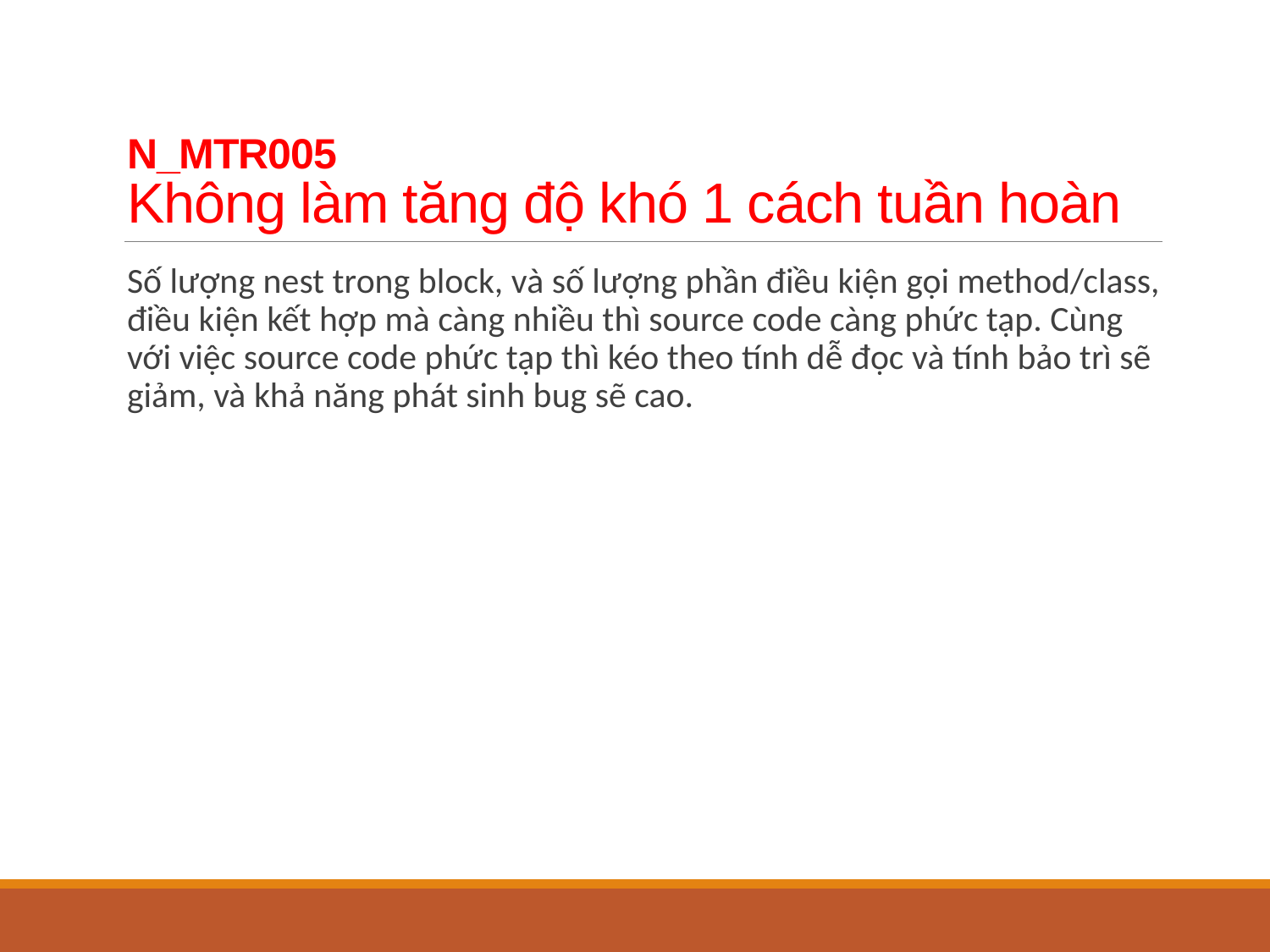

# N_MTR005 Không làm tăng độ khó 1 cách tuần hoàn
Số lượng nest trong block, và số lượng phần điều kiện gọi method/class, điều kiện kết hợp mà càng nhiều thì source code càng phức tạp. Cùng với việc source code phức tạp thì kéo theo tính dễ đọc và tính bảo trì sẽ giảm, và khả năng phát sinh bug sẽ cao.